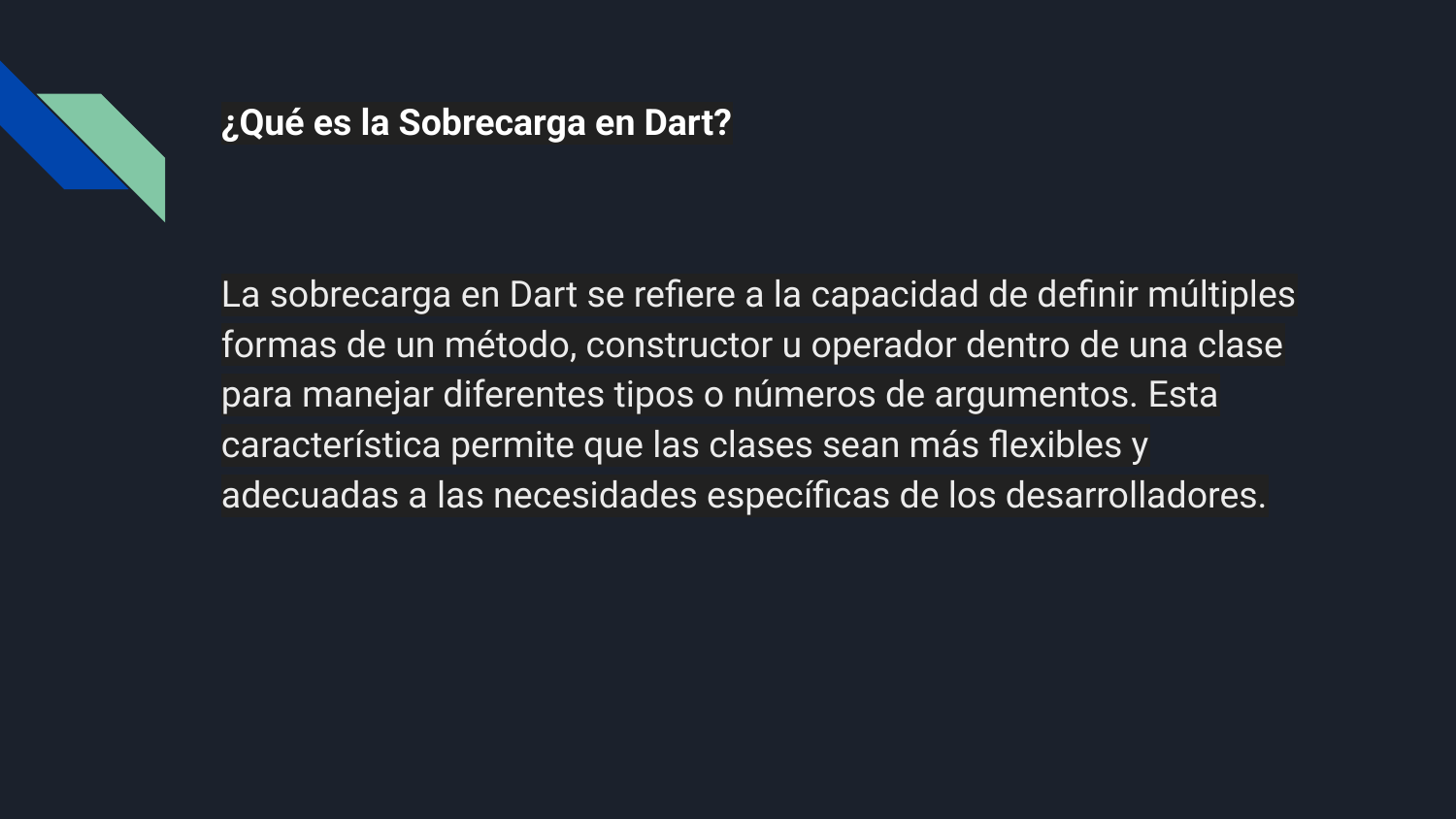

# ¿Qué es la Sobrecarga en Dart?
La sobrecarga en Dart se refiere a la capacidad de definir múltiples formas de un método, constructor u operador dentro de una clase para manejar diferentes tipos o números de argumentos. Esta característica permite que las clases sean más flexibles y adecuadas a las necesidades específicas de los desarrolladores.